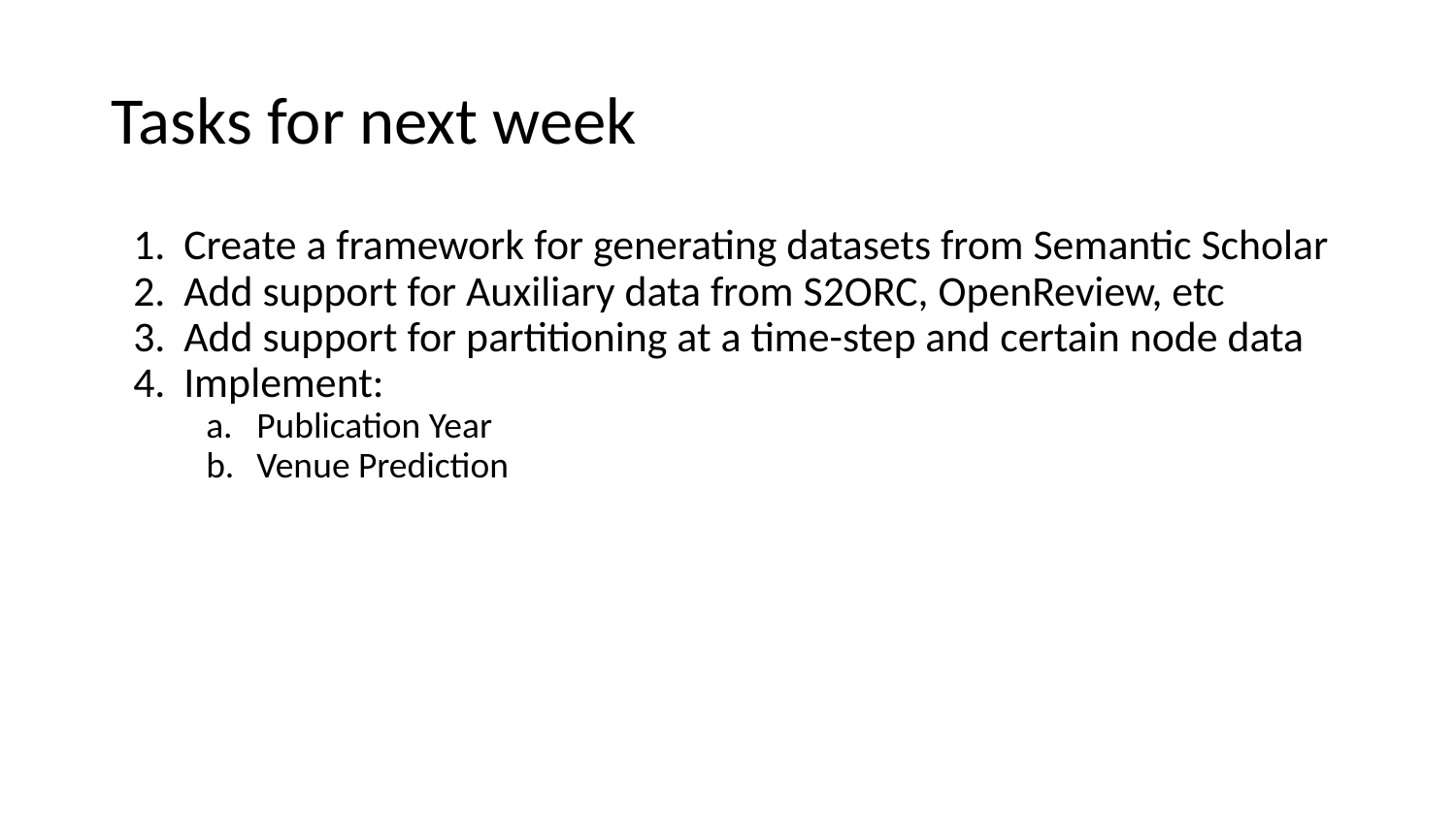

# Tasks for next week
Create a framework for generating datasets from Semantic Scholar
Add support for Auxiliary data from S2ORC, OpenReview, etc
Add support for partitioning at a time-step and certain node data
Implement:
Publication Year
Venue Prediction